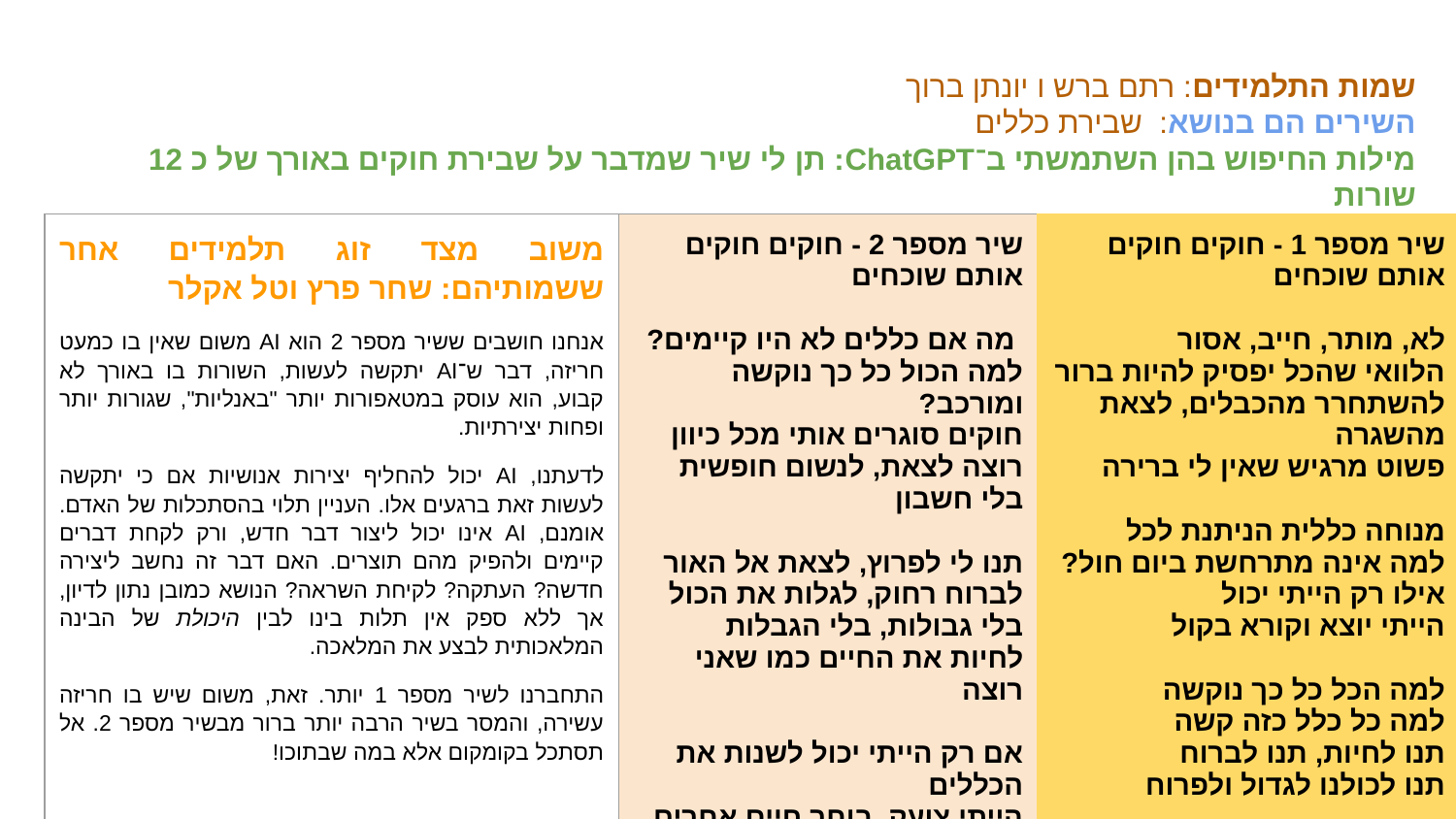

# שמות התלמידים: רתם ברש ו יונתן ברוך
השירים הם בנושא:  שבירת כללים
מילות החיפוש בהן השתמשתי ב־ChatGPT: תן לי שיר שמדבר על שבירת חוקים באורך של כ 12 שורות

| משוב מצד זוג תלמידים אחר ששמותיהם: שחר פרץ וטל אקלר אנחנו חושבים ששיר מספר 2 הוא AI משום שאין בו כמעט חריזה, דבר ש־AI יתקשה לעשות, השורות בו באורך לא קבוע, הוא עוסק במטאפורות יותר "באנליות", שגורות יותר ופחות יצירתיות. לדעתנו, AI יכול להחליף יצירות אנושיות אם כי יתקשה לעשות זאת ברגעים אלו. העניין תלוי בהסתכלות של האדם. אומנם, AI אינו יכול ליצור דבר חדש, ורק לקחת דברים קיימים ולהפיק מהם תוצרים. האם דבר זה נחשב ליצירה חדשה? העתקה? לקיחת השראה? הנושא כמובן נתון לדיון, אך ללא ספק אין תלות בינו לבין היכולת של הבינה המלאכותית לבצע את המלאכה. התחברנו לשיר מספר 1 יותר. זאת, משום שיש בו חריזה עשירה, והמסר בשיר הרבה יותר ברור מבשיר מספר 2. אל תסתכל בקומקום אלא במה שבתוכו! | שיר מספר 2 - חוקים חוקים אותם שוכחים מה אם כללים לא היו קיימים? למה הכול כל כך נוקשה ומורכב? חוקים סוגרים אותי מכל כיוון רוצה לצאת, לנשום חופשית בלי חשבון תנו לי לפרוץ, לצאת אל האור לברוח רחוק, לגלות את הכול בלי גבולות, בלי הגבלות לחיות את החיים כמו שאני רוצה אם רק הייתי יכול לשנות את הכללים הייתי צועק, בוחר חיים אחרים רץ קדימה, בלי לחשוב פעמיים פורץ את הדרך ומתחיל חיים חדשים | שיר מספר 1 - חוקים חוקים אותם שוכחים לא, מותר, חייב, אסור הלוואי שהכל יפסיק להיות ברור להשתחרר מהכבלים, לצאת מהשגרה פשוט מרגיש שאין לי ברירה מנוחה כללית הניתנת לכל למה אינה מתרחשת ביום חול? אילו רק הייתי יכול הייתי יוצא וקורא בקול למה הכל כל כך נוקשה למה כל כלל כזה קשה תנו לחיות, תנו לברוח תנו לכולנו לגדול ולפרוח |
| --- | --- | --- |